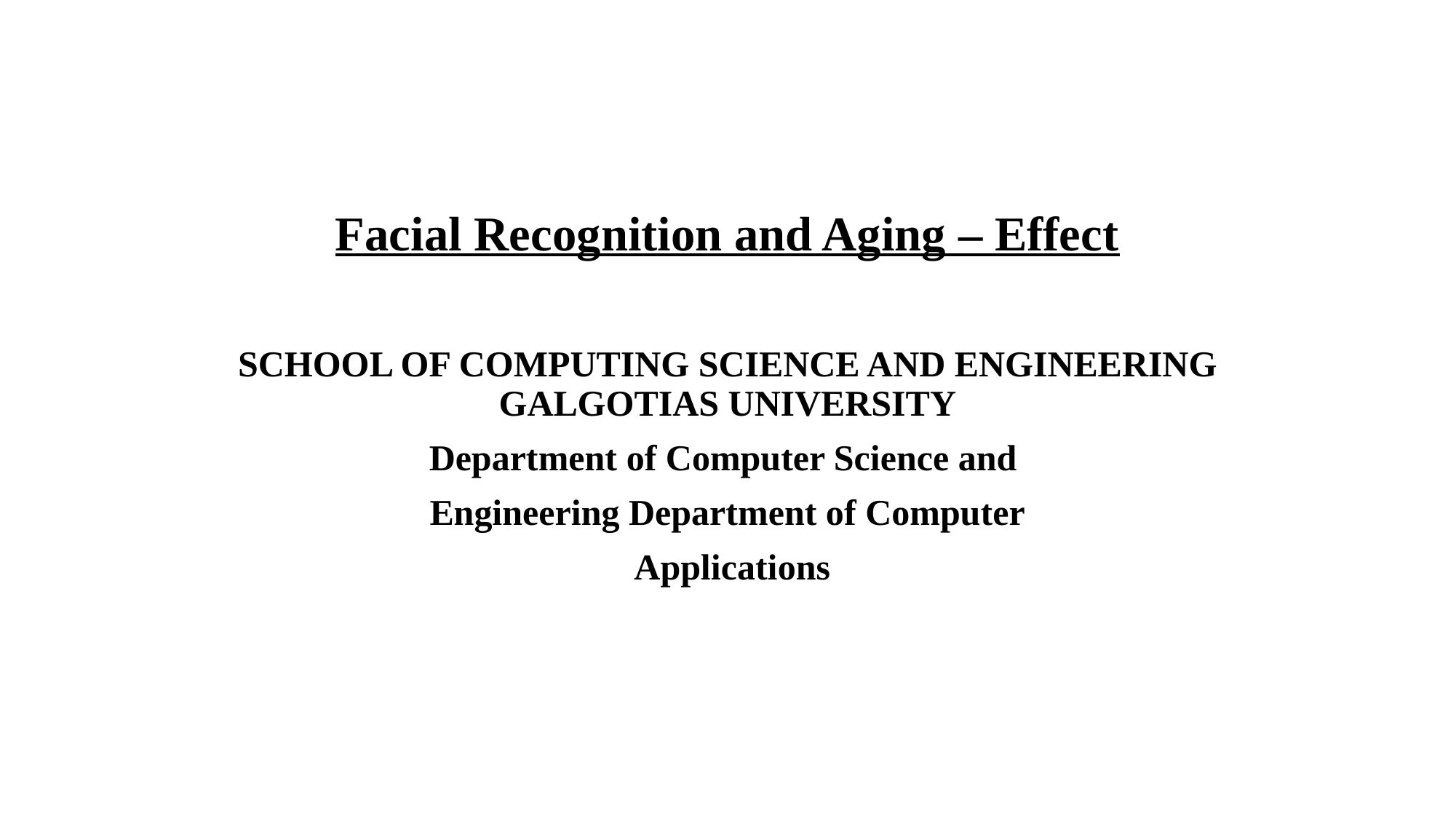

# Facial Recognition and Aging – Effect
SCHOOL OF COMPUTING SCIENCE AND ENGINEERING GALGOTIAS UNIVERSITY
Department of Computer Science and
Engineering Department of Computer
 Applications